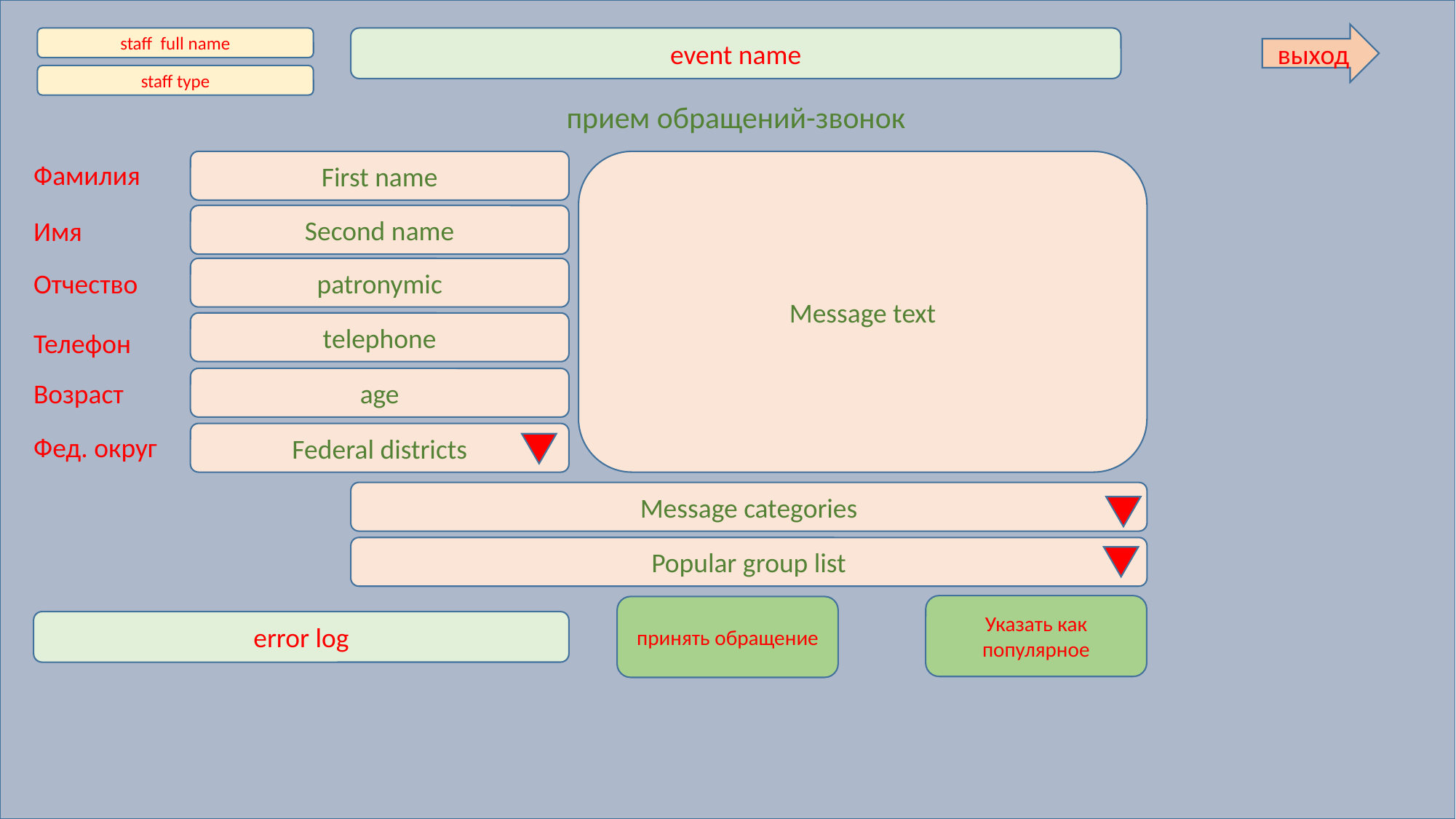

выход
staff  full name

event name

staff type
прием обращений-звонок
First name
Message text
Фамилия

Second name

Имя

patronymic

Отчество

telephone

Телефон

age

Возраст

Federal districts

Фед. округ

Message categories

Popular group list

Указать как популярное
принять обращение

error log